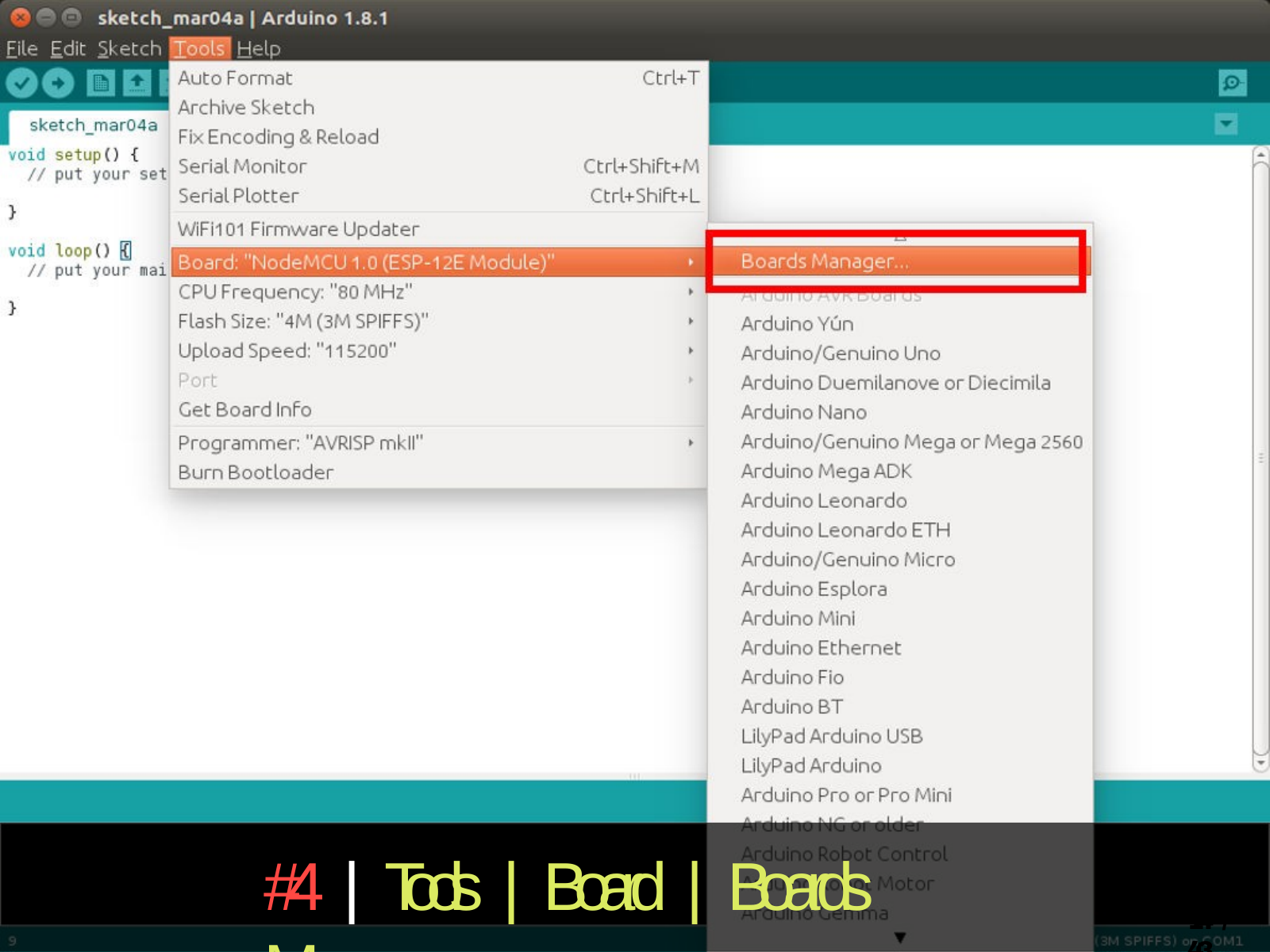

# #4 | Tools | Board | Boards Manager
14 / 43